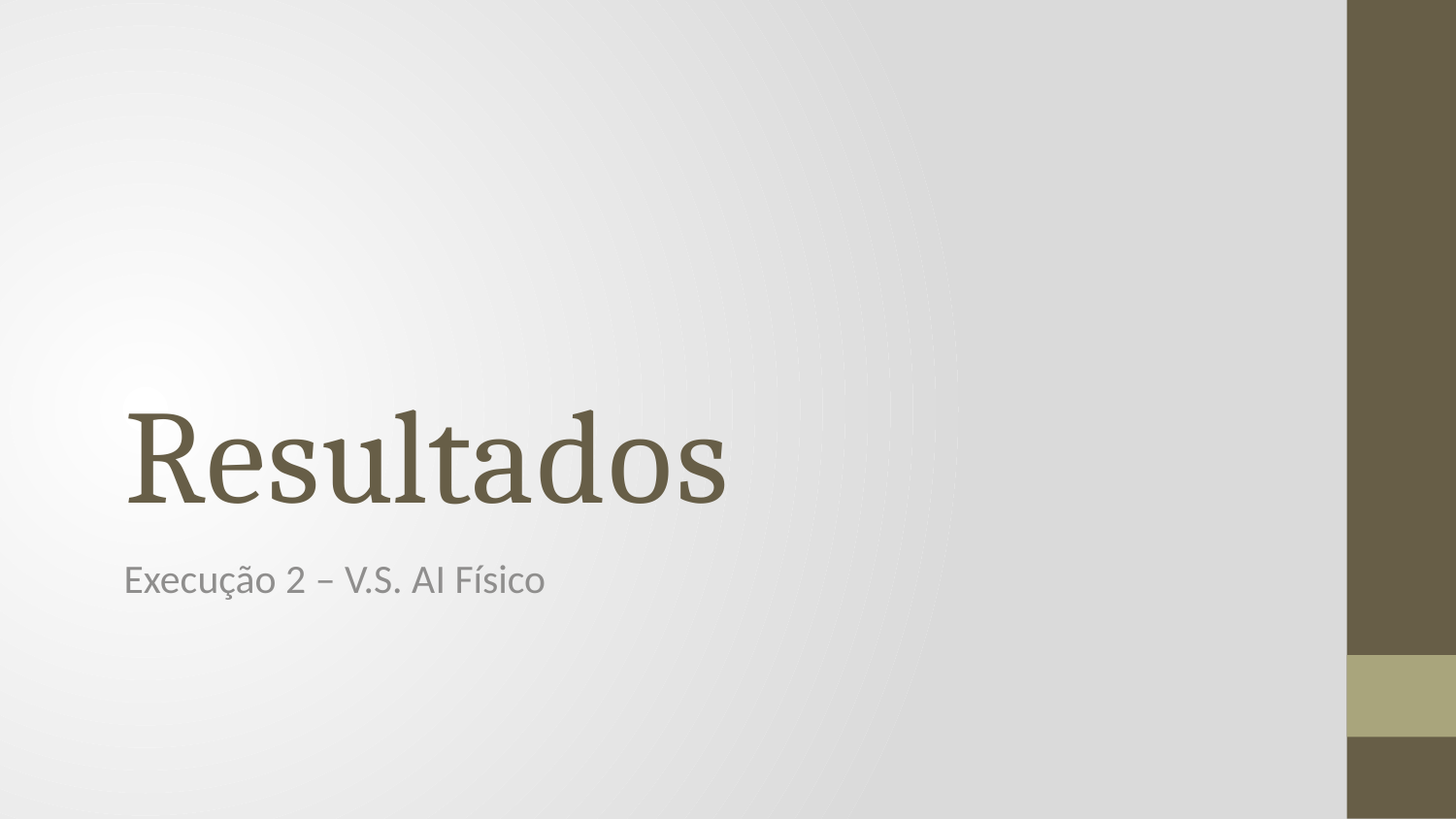

# Resultados
Execução 2 – V.S. AI Físico